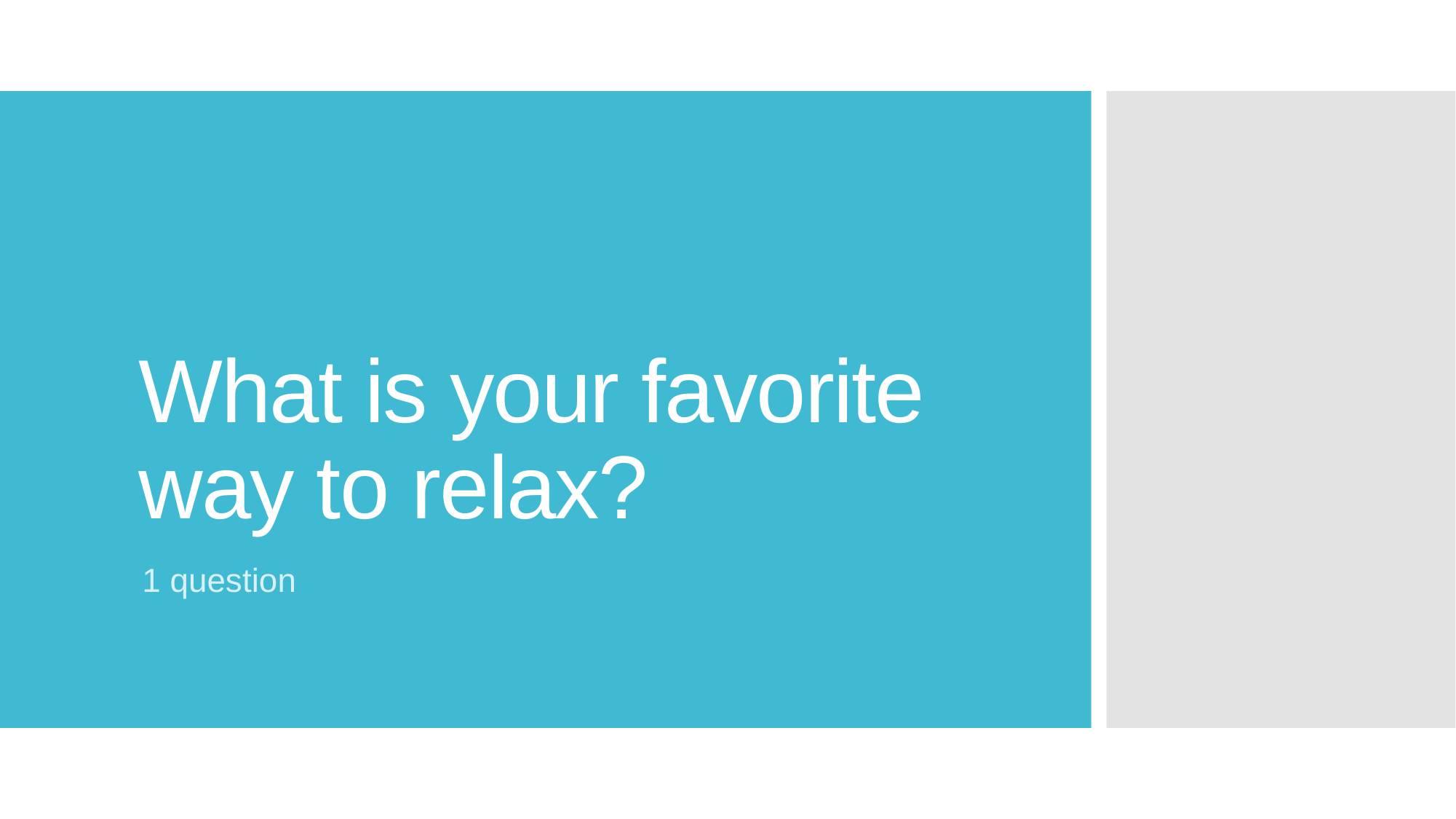

# What is your favorite way to relax?
1 question